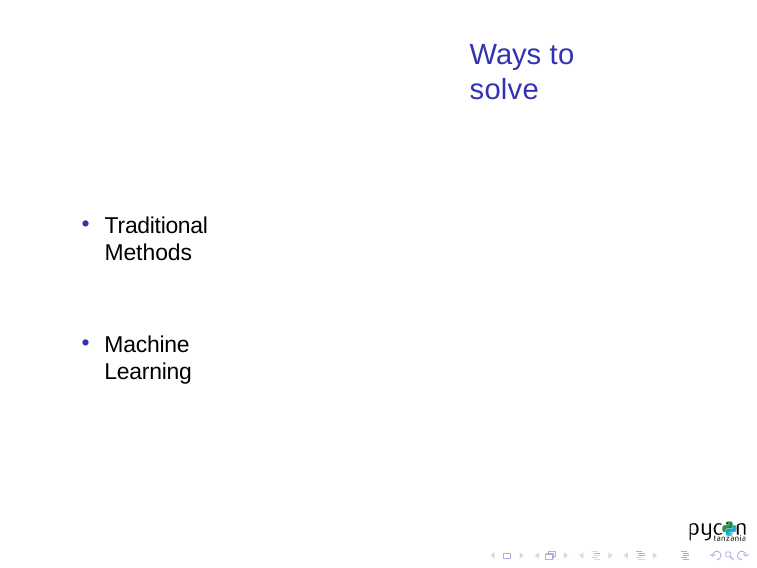

Ways to solve
Traditional Methods
Machine Learning